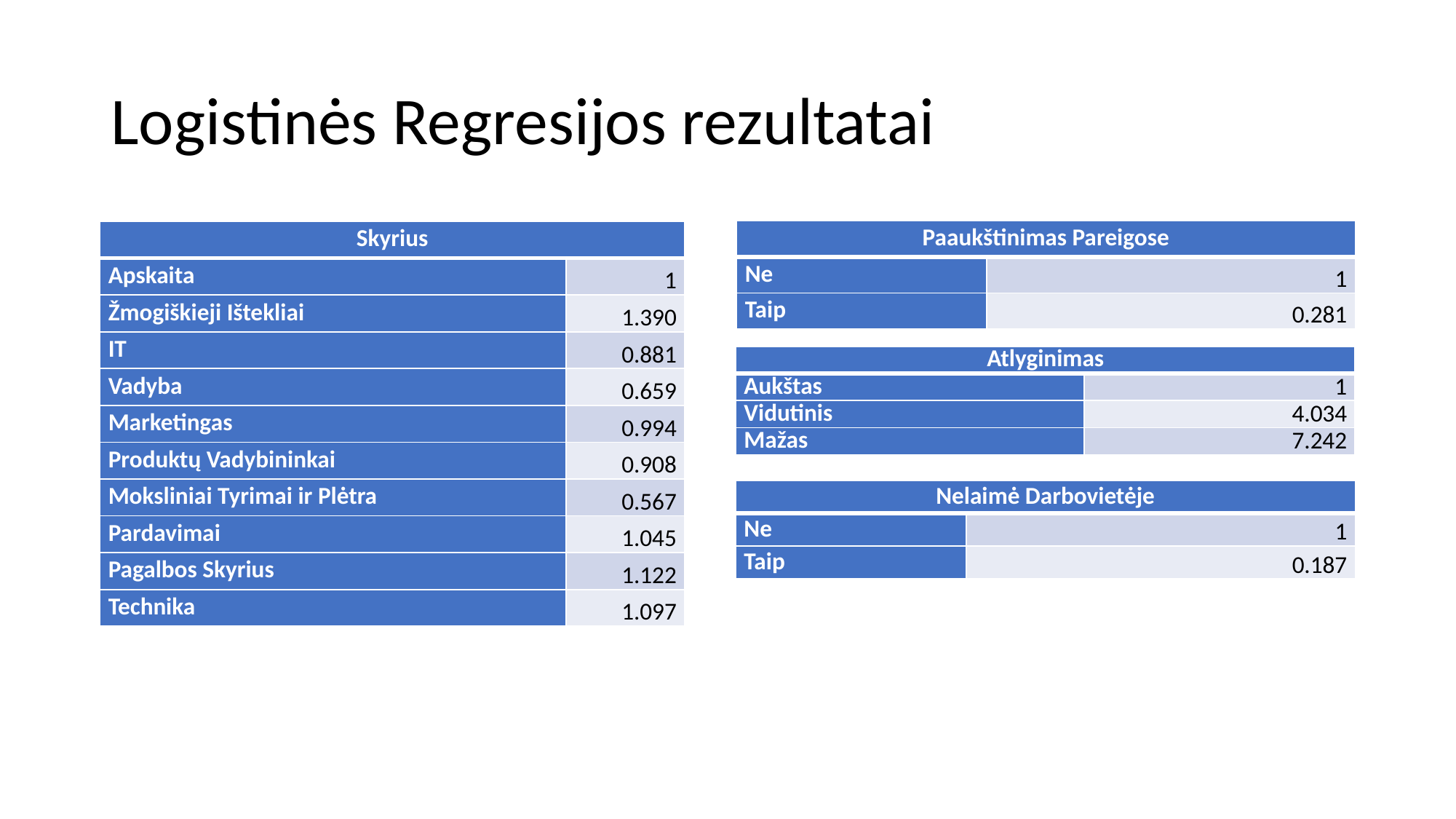

# Logistinės Regresijos rezultatai
| Paaukštinimas Pareigose |  |
| --- | --- |
| Ne | 1 |
| Taip | 0.281 |
| Skyrius |  |
| --- | --- |
| Apskaita | 1 |
| Žmogiškieji Ištekliai | 1.390 |
| IT | 0.881 |
| Vadyba | 0.659 |
| Marketingas | 0.994 |
| Produktų Vadybininkai | 0.908 |
| Moksliniai Tyrimai ir Plėtra | 0.567 |
| Pardavimai | 1.045 |
| Pagalbos Skyrius | 1.122 |
| Technika | 1.097 |
| Atlyginimas |  |
| --- | --- |
| Aukštas | 1 |
| Vidutinis | 4.034 |
| Mažas | 7.242 |
| Nelaimė Darbovietėje |  |
| --- | --- |
| Ne | 1 |
| Taip | 0.187 |